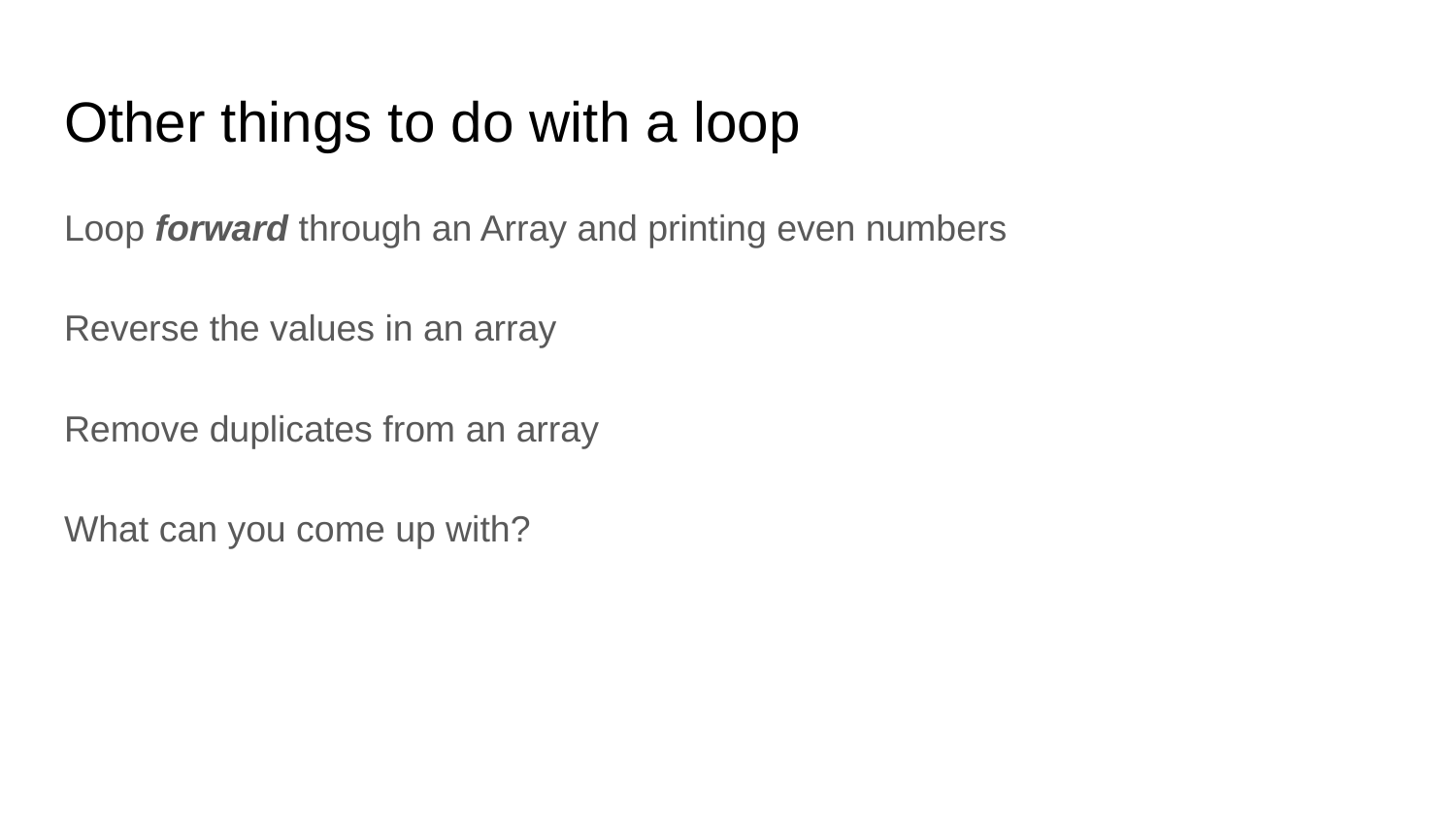

# Other things to do with a loop
Loop forward through an Array and printing even numbers
Reverse the values in an array
Remove duplicates from an array
What can you come up with?